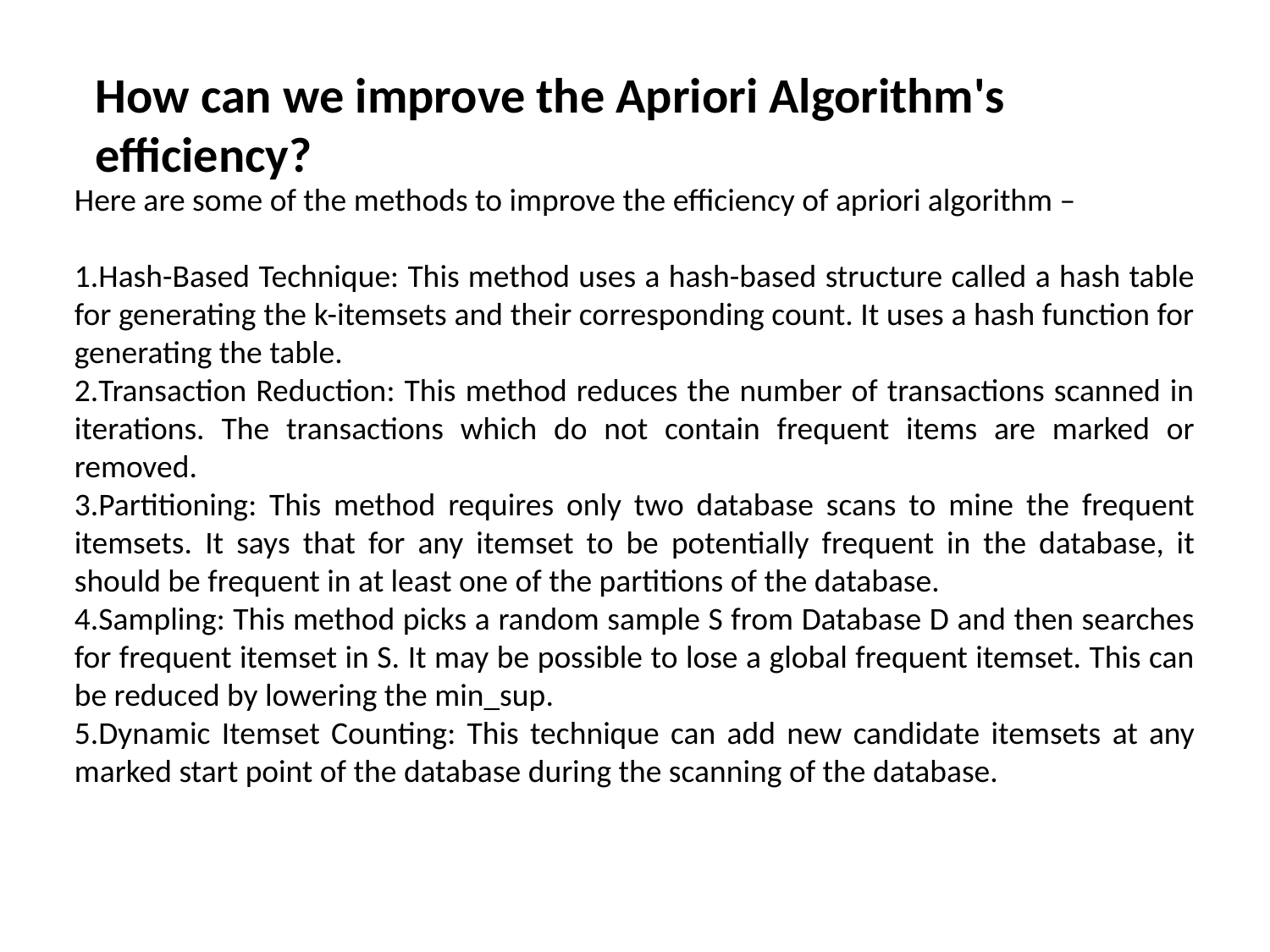

# How can we improve the Apriori Algorithm's efficiency?
Here are some of the methods to improve the efficiency of apriori algorithm –

Hash-Based Technique: This method uses a hash-based structure called a hash table for generating the k-itemsets and their corresponding count. It uses a hash function for generating the table.
Transaction Reduction: This method reduces the number of transactions scanned in iterations. The transactions which do not contain frequent items are marked or removed.
Partitioning: This method requires only two database scans to mine the frequent itemsets. It says that for any itemset to be potentially frequent in the database, it should be frequent in at least one of the partitions of the database.
Sampling: This method picks a random sample S from Database D and then searches for frequent itemset in S. It may be possible to lose a global frequent itemset. This can be reduced by lowering the min_sup.
Dynamic Itemset Counting: This technique can add new candidate itemsets at any marked start point of the database during the scanning of the database.